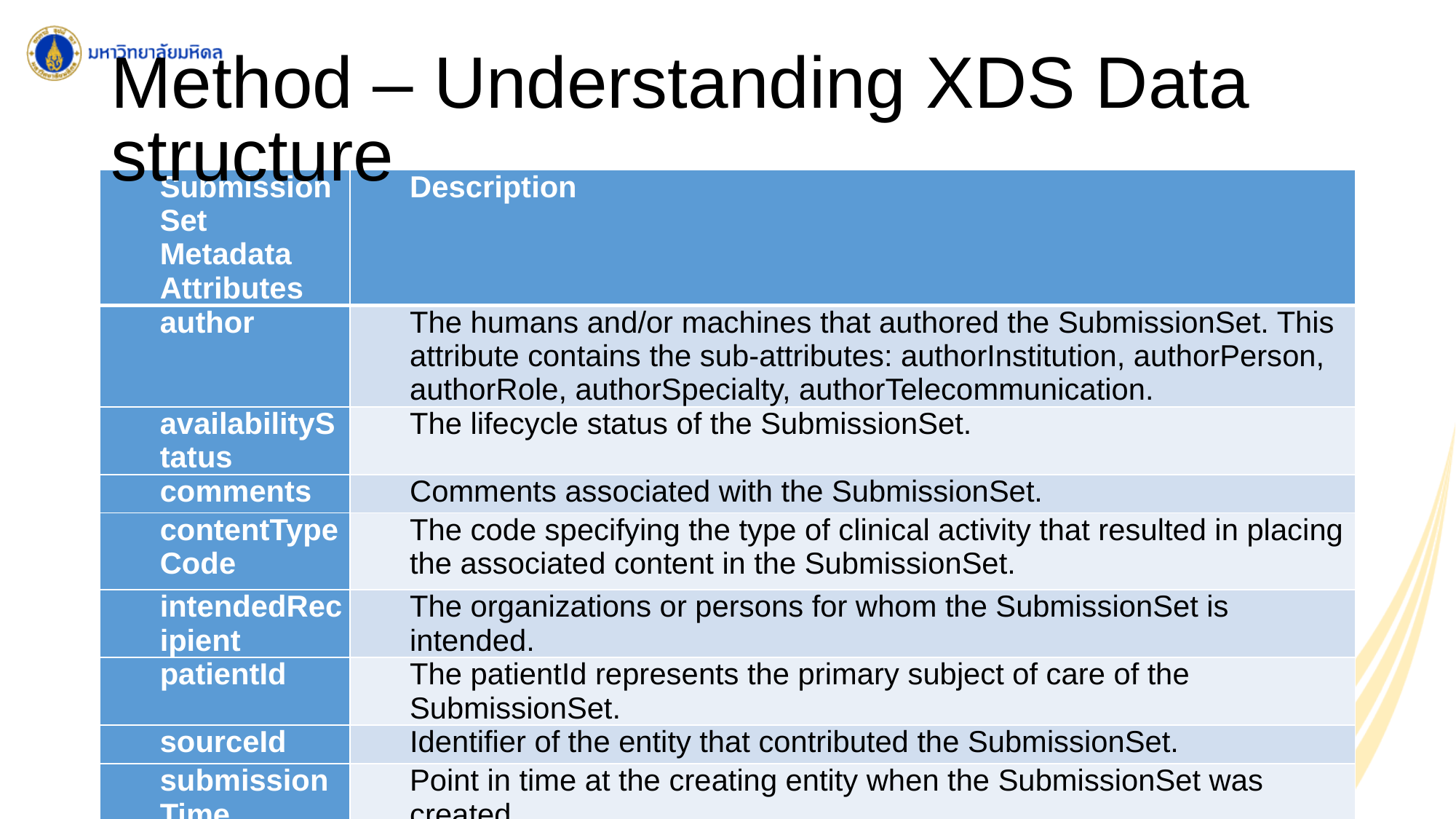

# Method – Understanding XDS Data structure
| SubmissionSet Metadata Attributes | Description |
| --- | --- |
| author | The humans and/or machines that authored the SubmissionSet. This attribute contains the sub-attributes: authorInstitution, authorPerson, authorRole, authorSpecialty, authorTelecommunication. |
| availabilityStatus | The lifecycle status of the SubmissionSet. |
| comments | Comments associated with the SubmissionSet. |
| contentTypeCode | The code specifying the type of clinical activity that resulted in placing the associated content in the SubmissionSet. |
| intendedRecipient | The organizations or persons for whom the SubmissionSet is intended. |
| patientId | The patientId represents the primary subject of care of the SubmissionSet. |
| sourceId | Identifier of the entity that contributed the SubmissionSet. |
| submissionTime | Point in time at the creating entity when the SubmissionSet was created |
| title | The title of the SubmissionSet. |
| uniqueId | Globally unique identifier for the SubmissionSet assigned by the creating entity. |
| … | … |
46